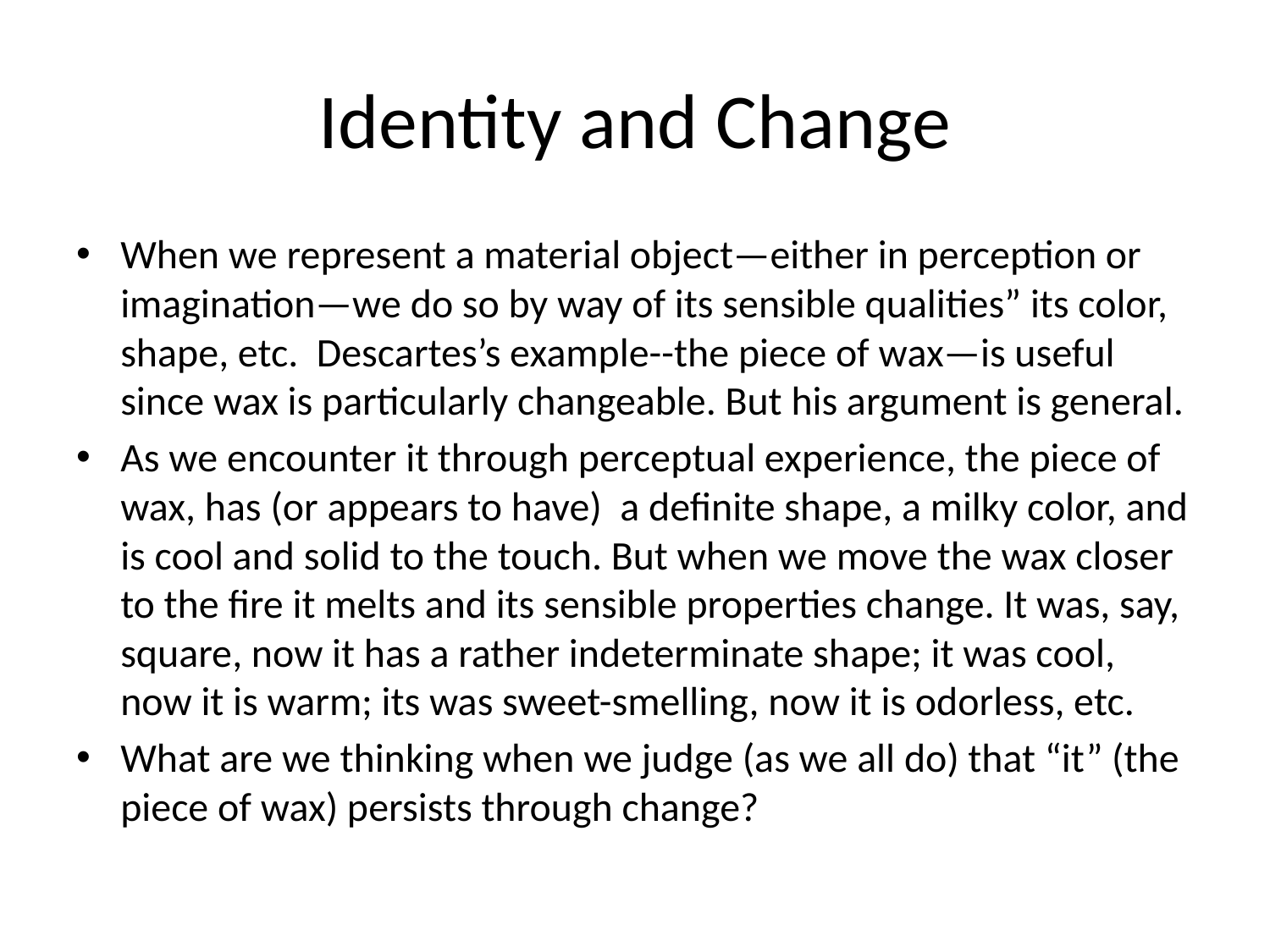

# Identity and Change
When we represent a material object—either in perception or imagination—we do so by way of its sensible qualities” its color, shape, etc.  Descartes’s example--the piece of wax—is useful since wax is particularly changeable. But his argument is general.
As we encounter it through perceptual experience, the piece of wax, has (or appears to have)  a definite shape, a milky color, and is cool and solid to the touch. But when we move the wax closer to the fire it melts and its sensible properties change. It was, say, square, now it has a rather indeterminate shape; it was cool, now it is warm; its was sweet-smelling, now it is odorless, etc.
What are we thinking when we judge (as we all do) that “it” (the piece of wax) persists through change?